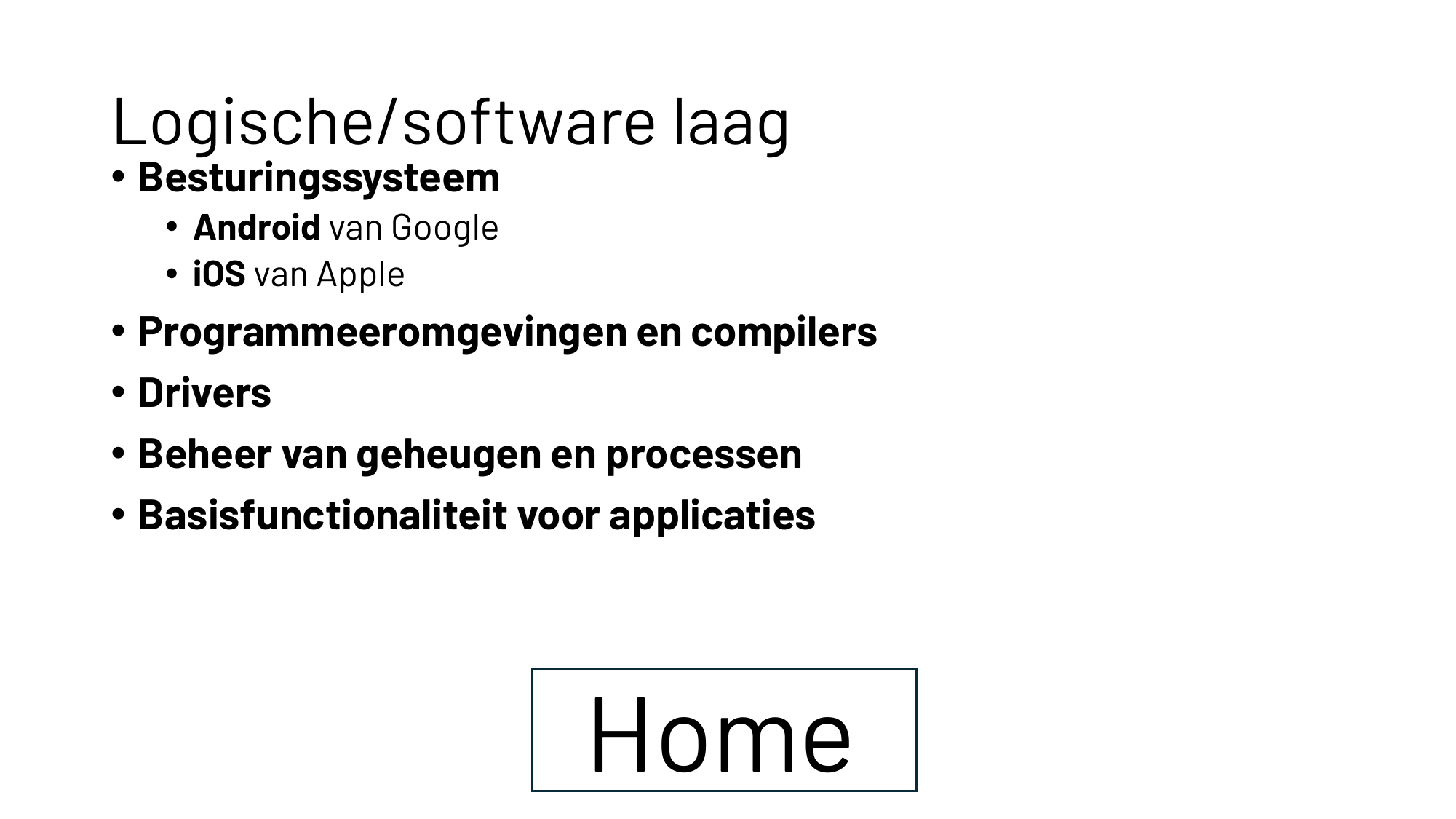

# Logische/software laag
Besturingssysteem
Android van Google
iOS van Apple
Programmeeromgevingen en compilers
Drivers
Beheer van geheugen en processen
Basisfunctionaliteit voor applicaties
Home